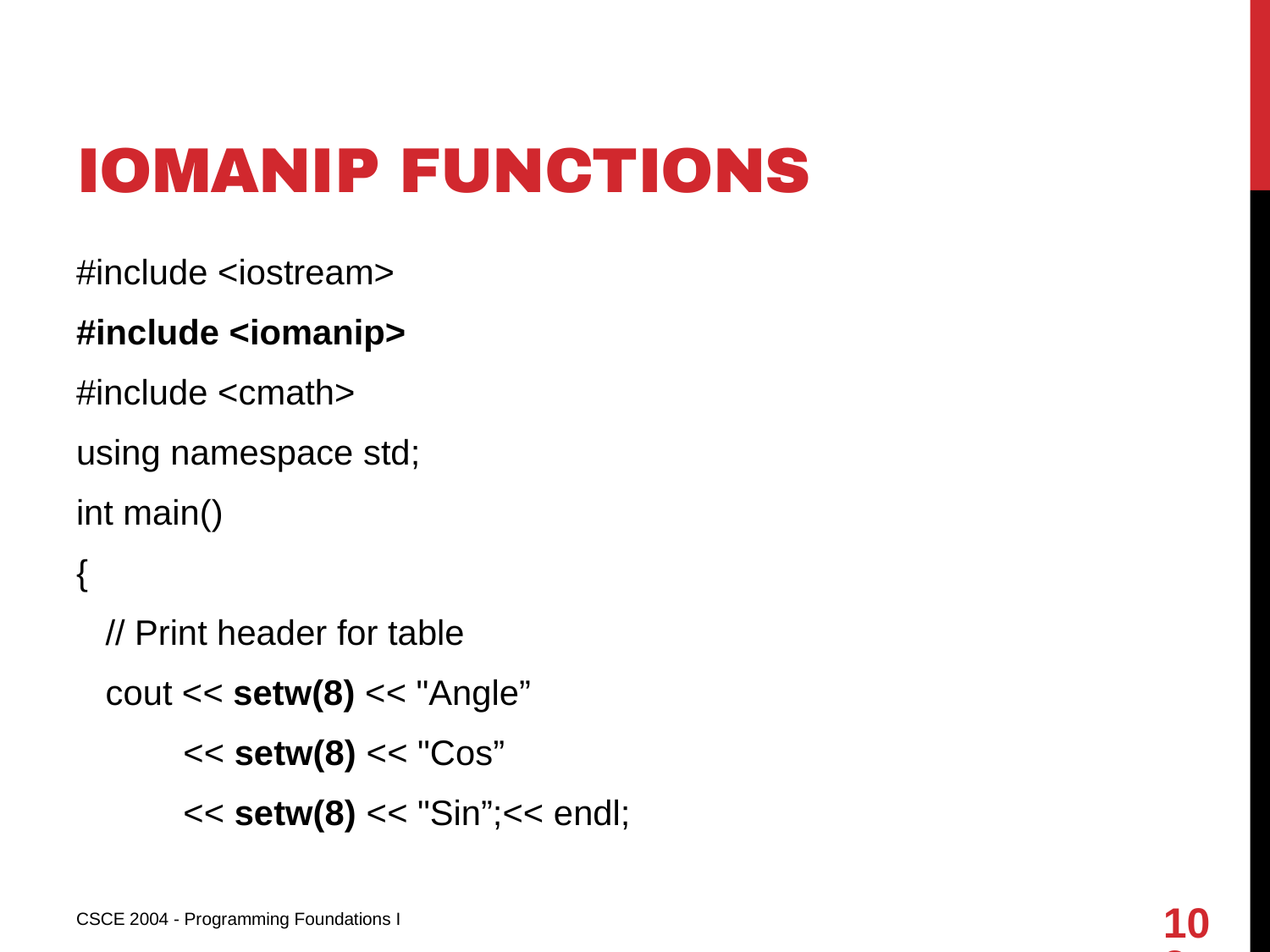

# Iomanip functions
#include <iostream>
#include <iomanip>
#include <cmath>
using namespace std;
int main()
{
   // Print header for table
   cout << setw(8) << "Angle”
           << setw(8) << "Cos”
           << setw(8) << "Sin”;<< endl;

103
CSCE 2004 - Programming Foundations I